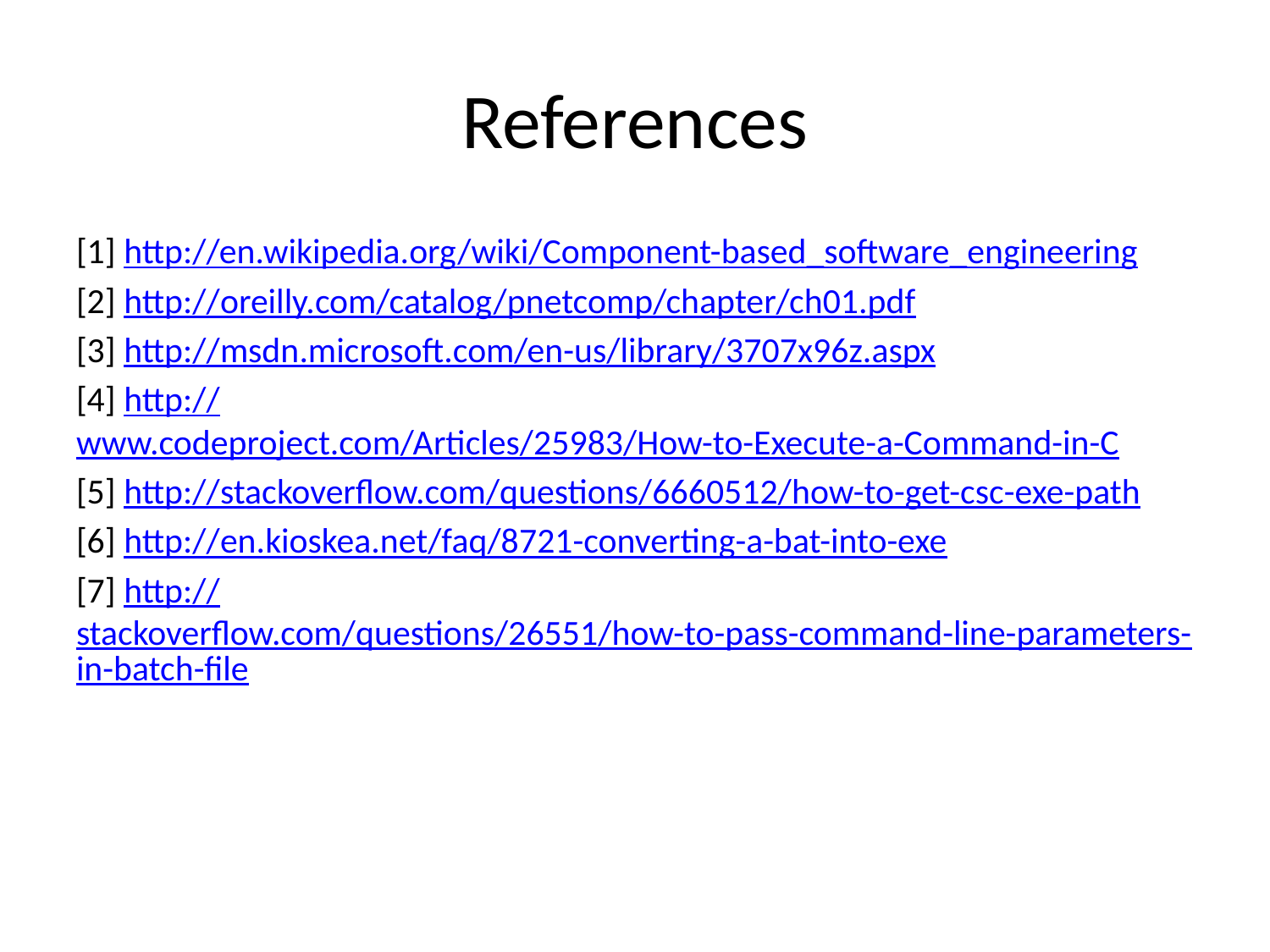

# References
[1] http://en.wikipedia.org/wiki/Component-based_software_engineering
[2] http://oreilly.com/catalog/pnetcomp/chapter/ch01.pdf
[3] http://msdn.microsoft.com/en-us/library/3707x96z.aspx
[4] http://www.codeproject.com/Articles/25983/How-to-Execute-a-Command-in-C
[5] http://stackoverflow.com/questions/6660512/how-to-get-csc-exe-path
[6] http://en.kioskea.net/faq/8721-converting-a-bat-into-exe
[7] http://stackoverflow.com/questions/26551/how-to-pass-command-line-parameters-in-batch-file